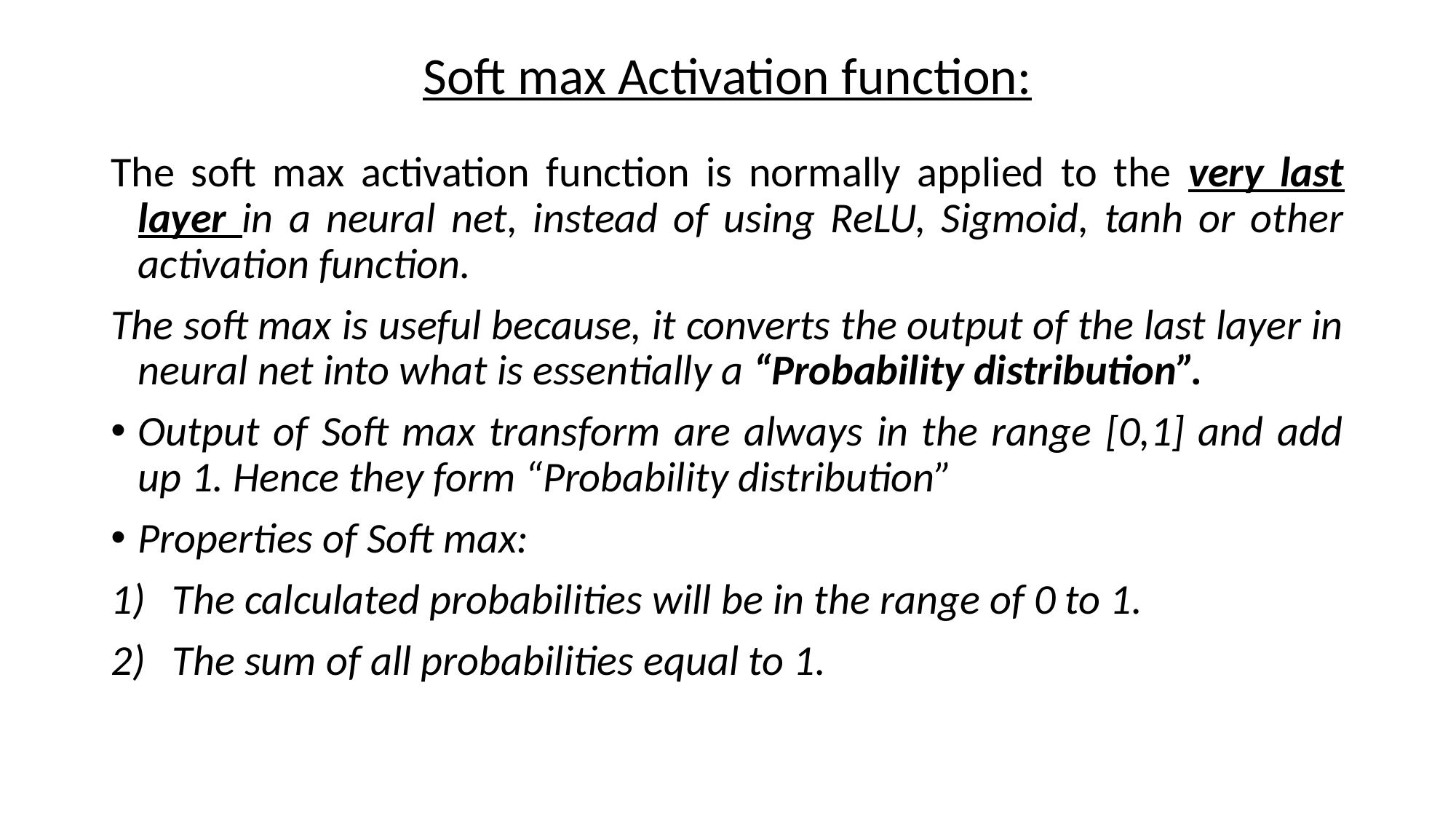

# Soft max Activation function:
The soft max activation function is normally applied to the very last layer in a neural net, instead of using ReLU, Sigmoid, tanh or other activation function.
The soft max is useful because, it converts the output of the last layer in neural net into what is essentially a “Probability distribution”.
Output of Soft max transform are always in the range [0,1] and add up 1. Hence they form “Probability distribution”
Properties of Soft max:
The calculated probabilities will be in the range of 0 to 1.
The sum of all probabilities equal to 1.